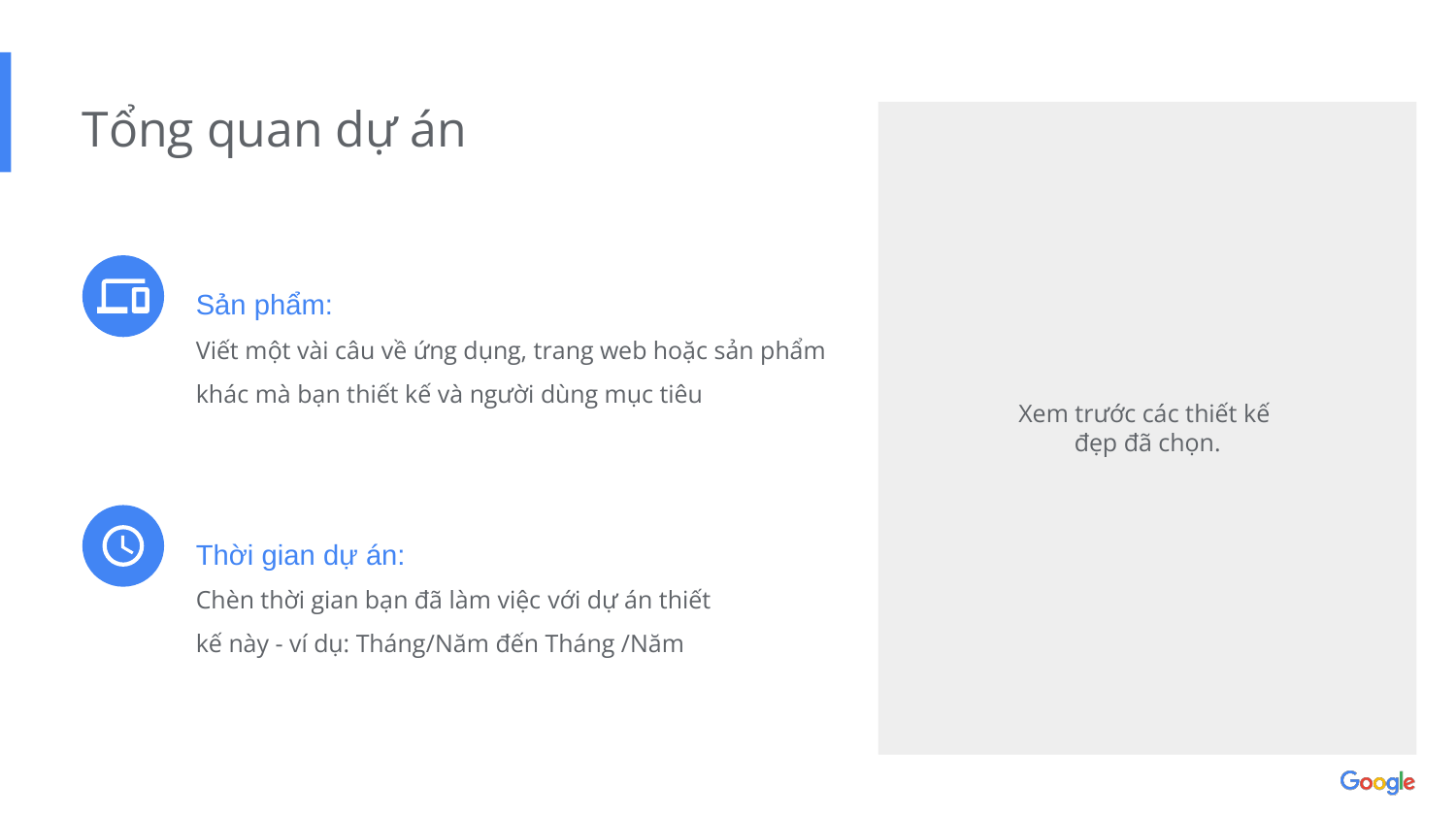

Tổng quan dự án

Sản phẩm:
Viết một vài câu về ứng dụng, trang web hoặc sản phẩm khác mà bạn thiết kế và người dùng mục tiêu

Xem trước các thiết kế  đẹp đã chọn.

Thời gian dự án:
Chèn thời gian bạn đã làm việc với dự án thiết kế này - ví dụ: Tháng/Năm đến Tháng /Năm